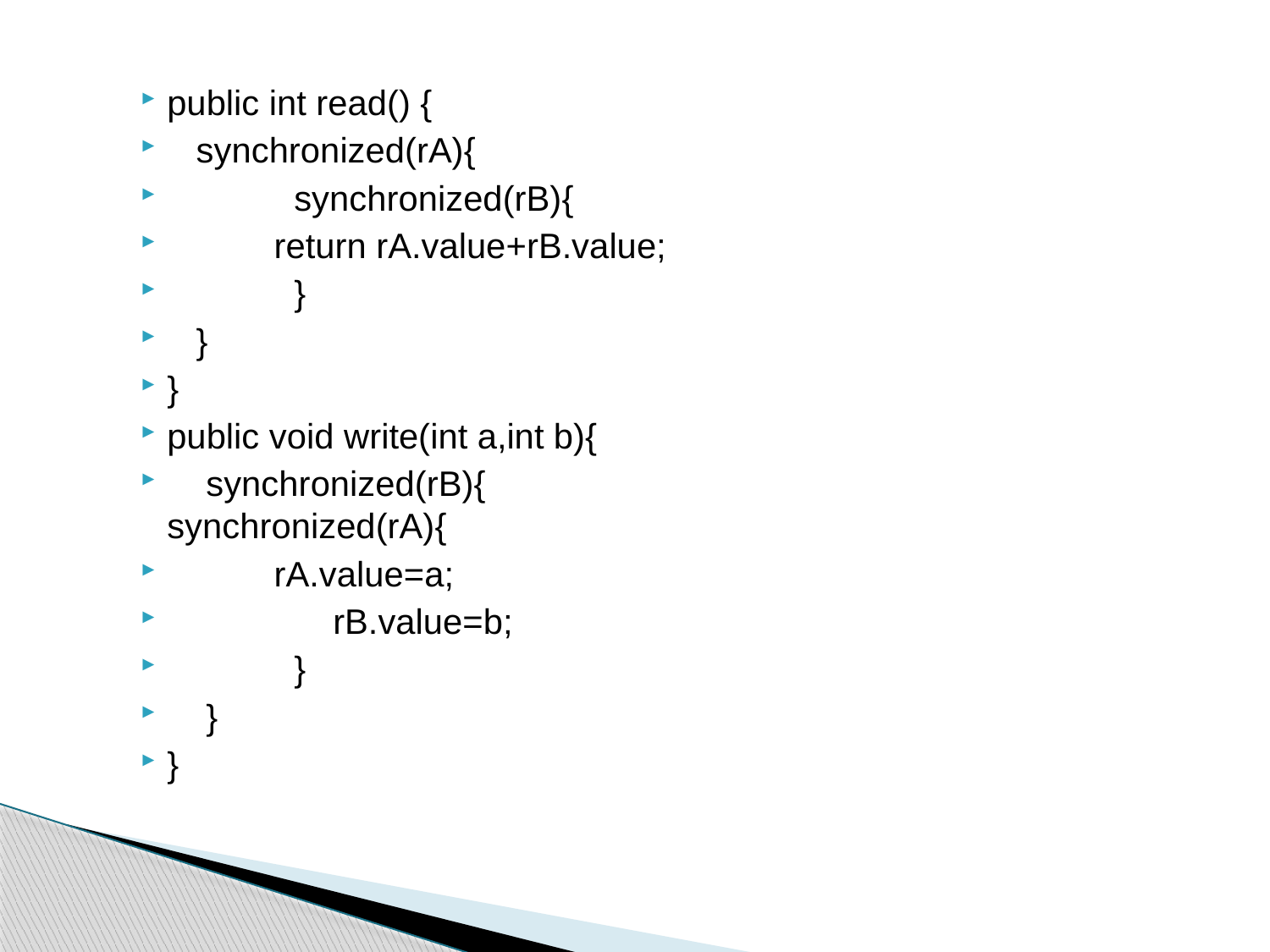

public int read() {
   synchronized(rA){
 	synchronized(rB){
           return rA.value+rB.value;
 	}
   }
}
public void write(int a,int b){
    synchronized(rB){		          				synchronized(rA){
           rA.value=a;
 	    rB.value=b;
 	}
    }
}